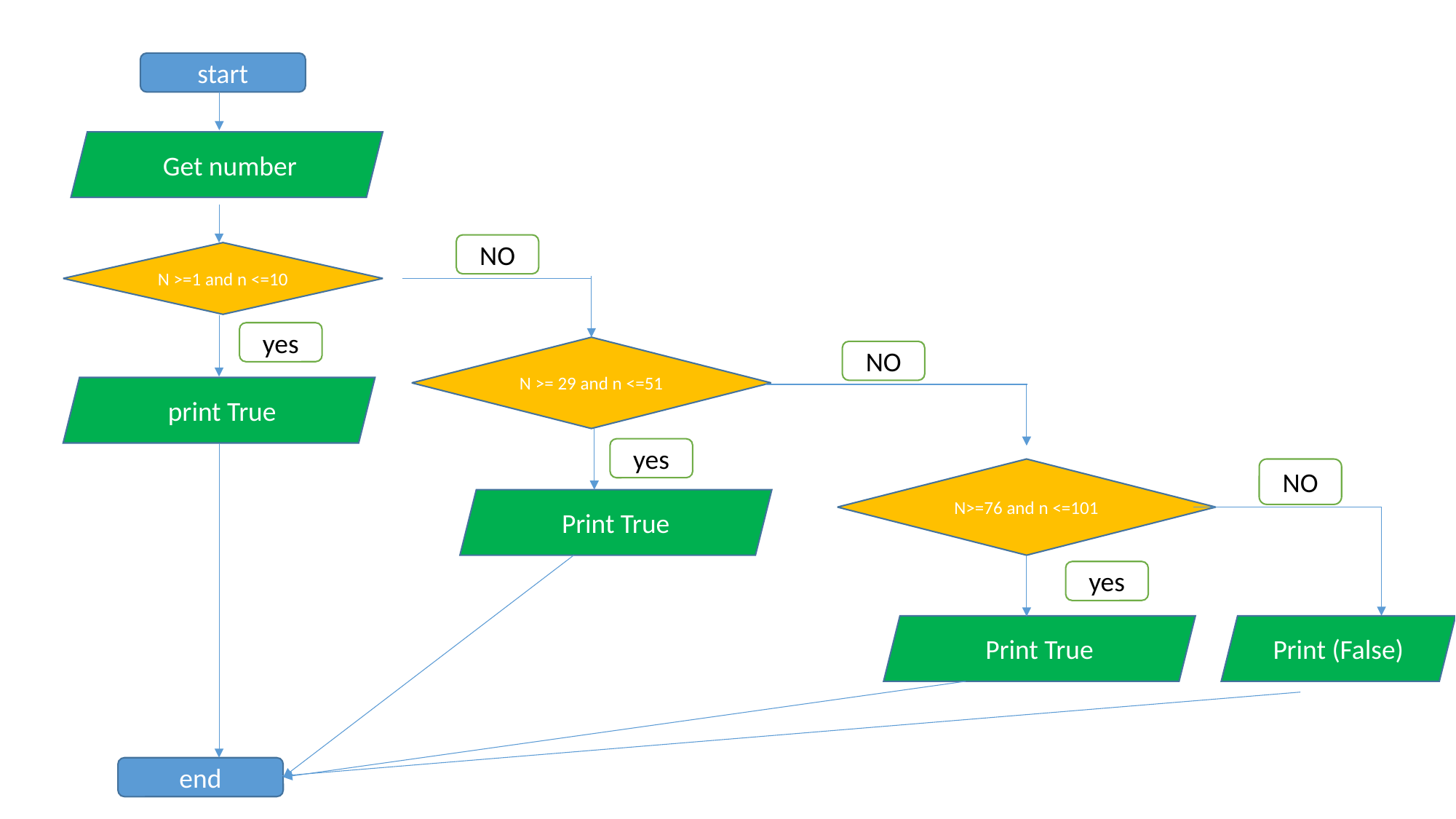

start
 Get number
NO
N >=1 and n <=10
yes
N >= 29 and n <=51
NO
 print True
yes
N>=76 and n <=101
NO
Print True
yes
Print True
Print (False)
end